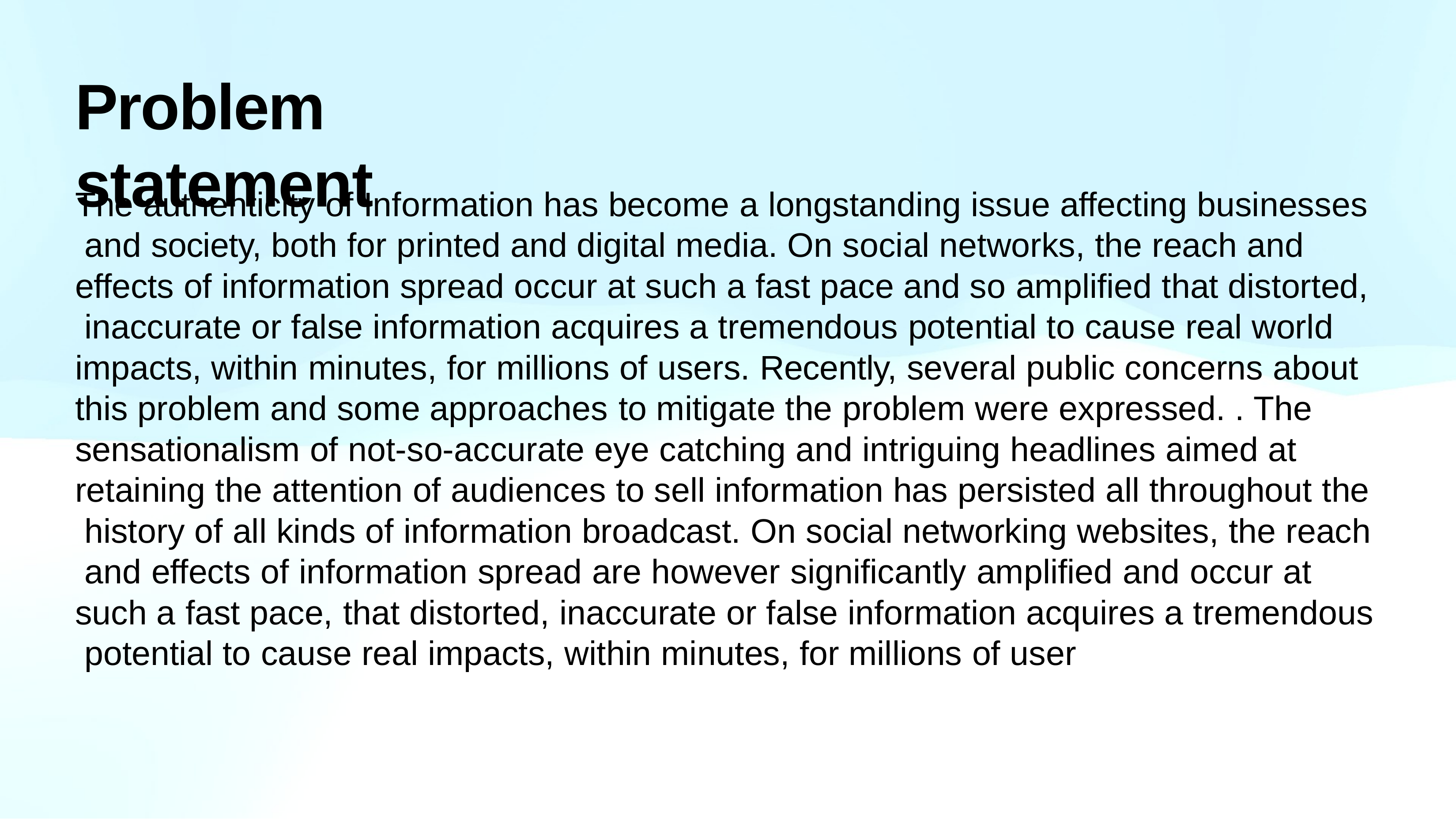

# Problem statement
The authenticity of Information has become a longstanding issue affecting businesses  and society, both for printed and digital media. On social networks, the reach and  effects of information spread occur at such a fast pace and so amplified that distorted,  inaccurate or false information acquires a tremendous potential to cause real world  impacts, within minutes, for millions of users. Recently, several public concerns about  this problem and some approaches to mitigate the problem were expressed. . The  sensationalism of not-so-accurate eye catching and intriguing headlines aimed at  retaining the attention of audiences to sell information has persisted all throughout the  history of all kinds of information broadcast. On social networking websites, the reach  and effects of information spread are however significantly amplified and occur at  such a fast pace, that distorted, inaccurate or false information acquires a tremendous  potential to cause real impacts, within minutes, for millions of user